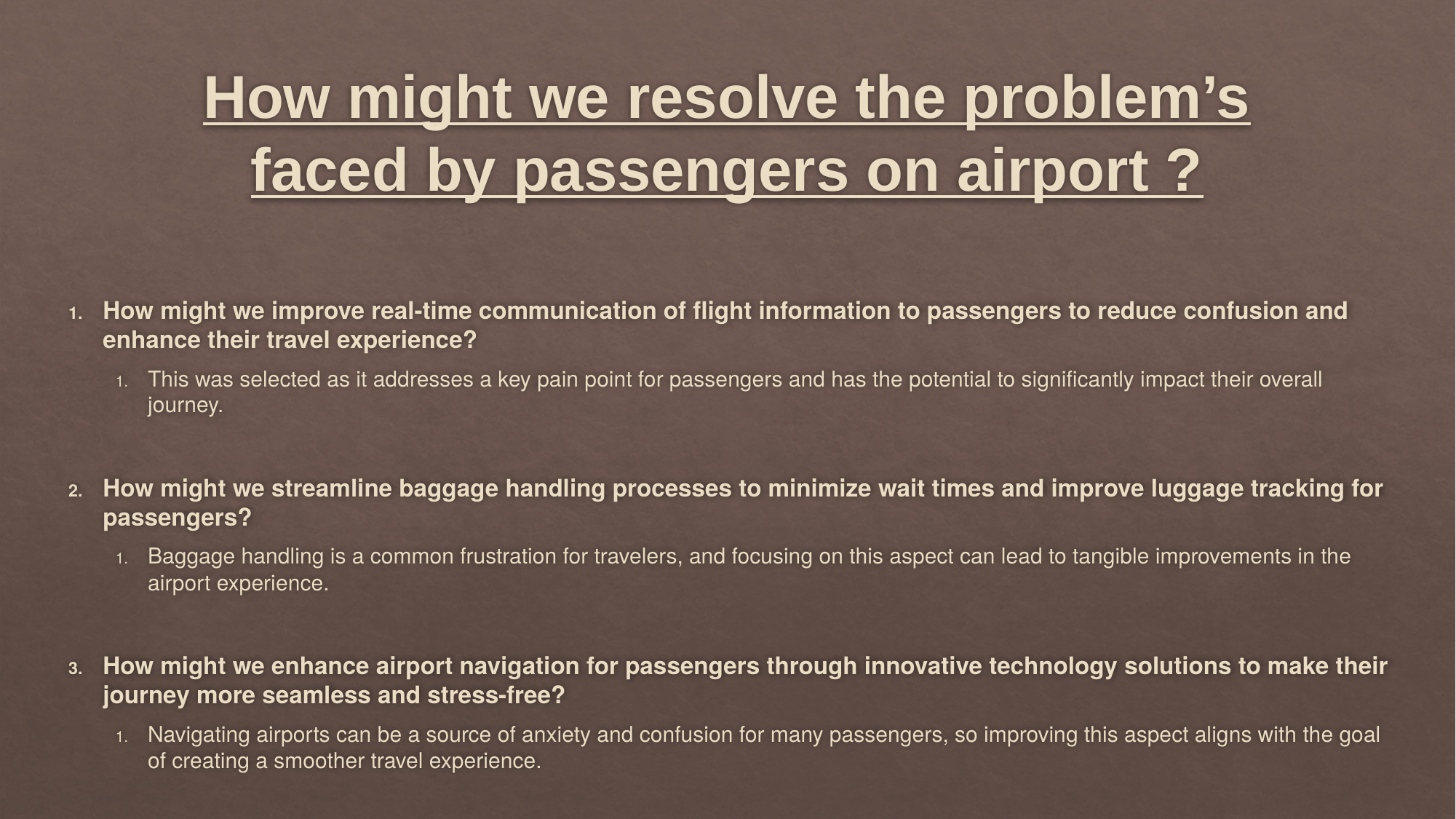

# How might we resolve the problem’s faced by passengers on airport ?

How might we improve real-time communication of flight information to passengers to reduce confusion and enhance their travel experience?
This was selected as it addresses a key pain point for passengers and has the potential to significantly impact their overall journey.

How might we streamline baggage handling processes to minimize wait times and improve luggage tracking for passengers?
Baggage handling is a common frustration for travelers, and focusing on this aspect can lead to tangible improvements in the airport experience.

How might we enhance airport navigation for passengers through innovative technology solutions to make their journey more seamless and stress-free?
Navigating airports can be a source of anxiety and confusion for many passengers, so improving this aspect aligns with the goal of creating a smoother travel experience.